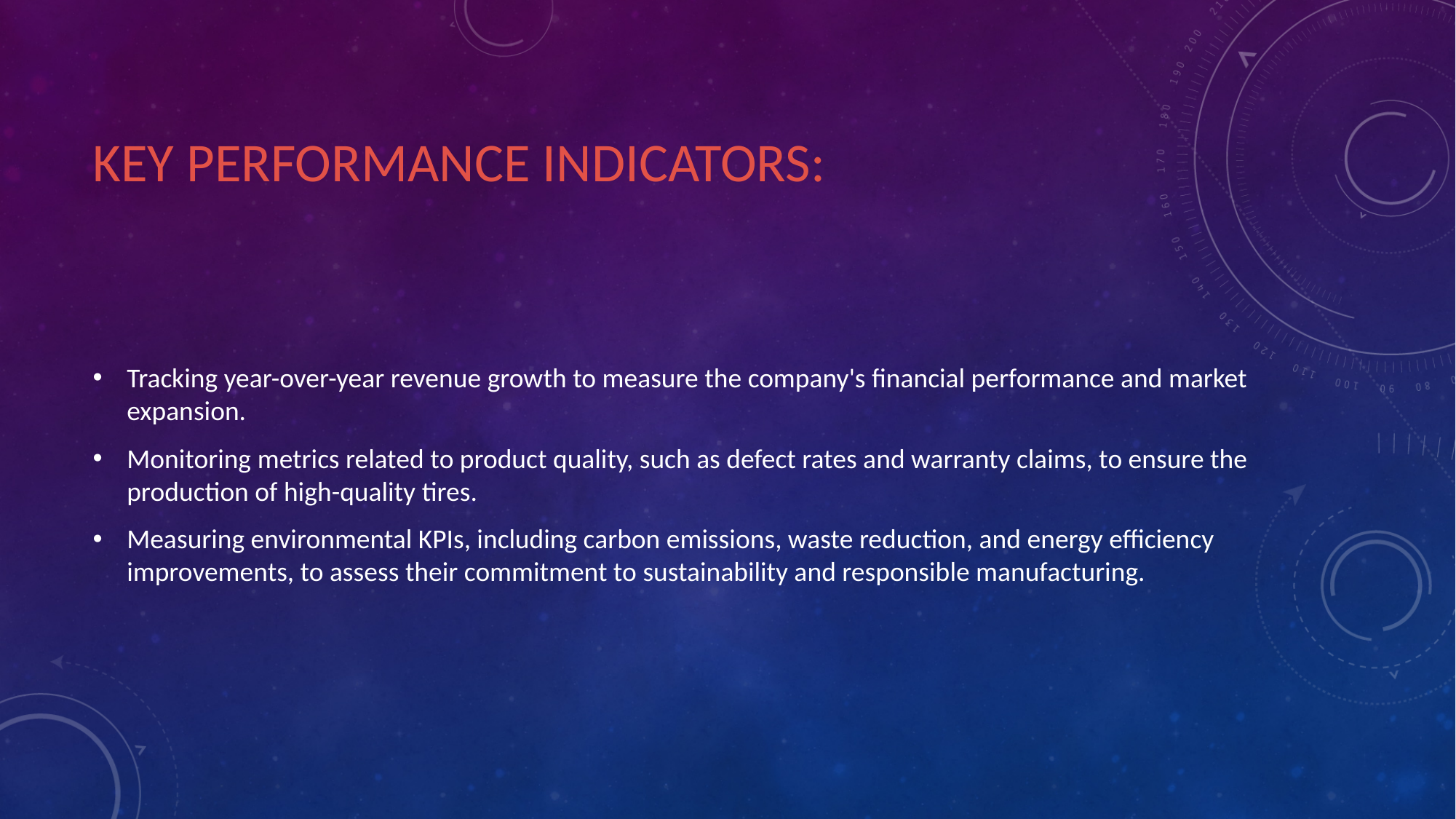

# Key Performance Indicators:
Tracking year-over-year revenue growth to measure the company's financial performance and market expansion.
Monitoring metrics related to product quality, such as defect rates and warranty claims, to ensure the production of high-quality tires.
Measuring environmental KPIs, including carbon emissions, waste reduction, and energy efficiency improvements, to assess their commitment to sustainability and responsible manufacturing.